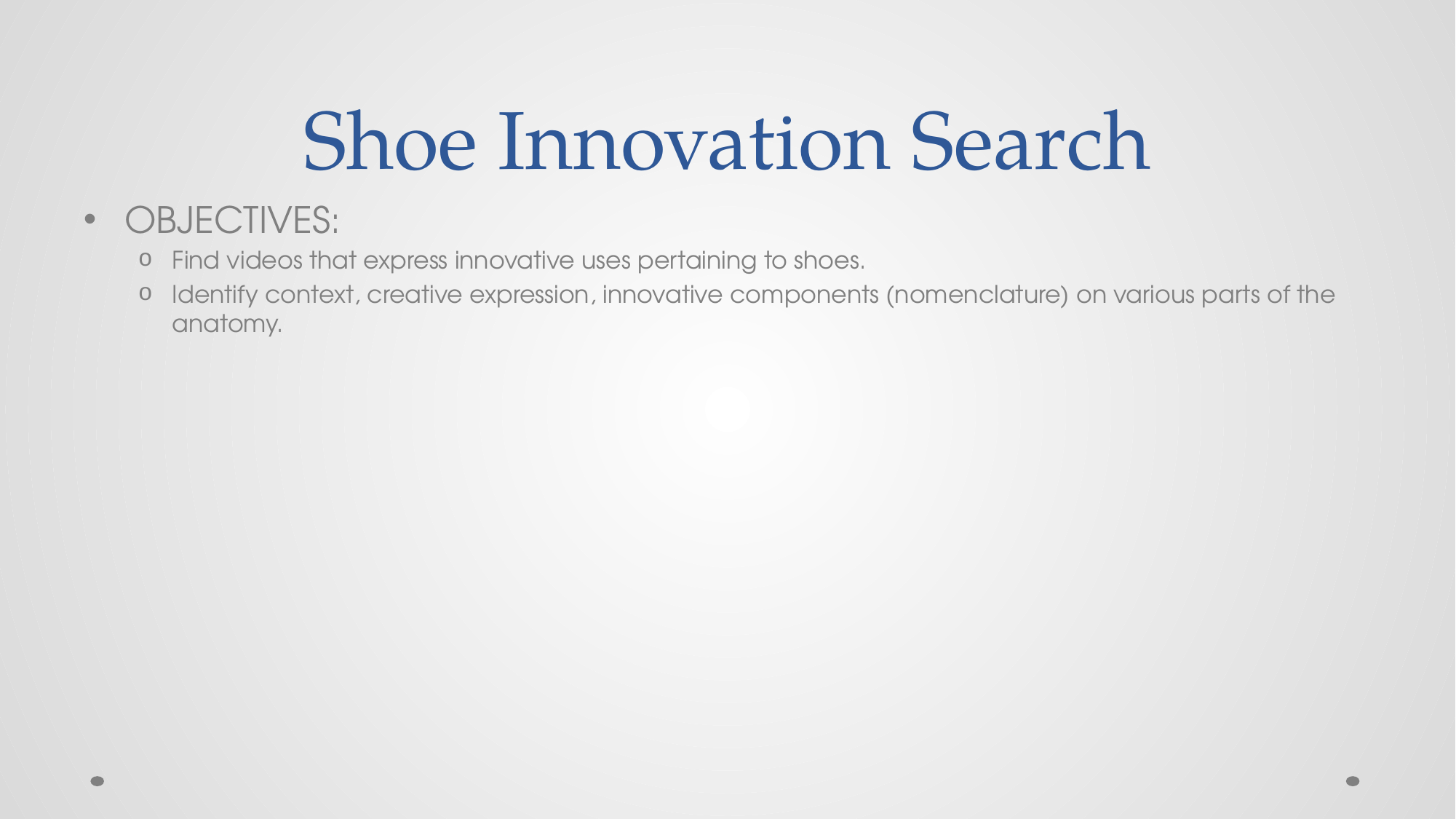

# Shoe Innovation Search
OBJECTIVES:
Find videos that express innovative uses pertaining to shoes.
Identify context, creative expression, innovative components (nomenclature) on various parts of the anatomy.